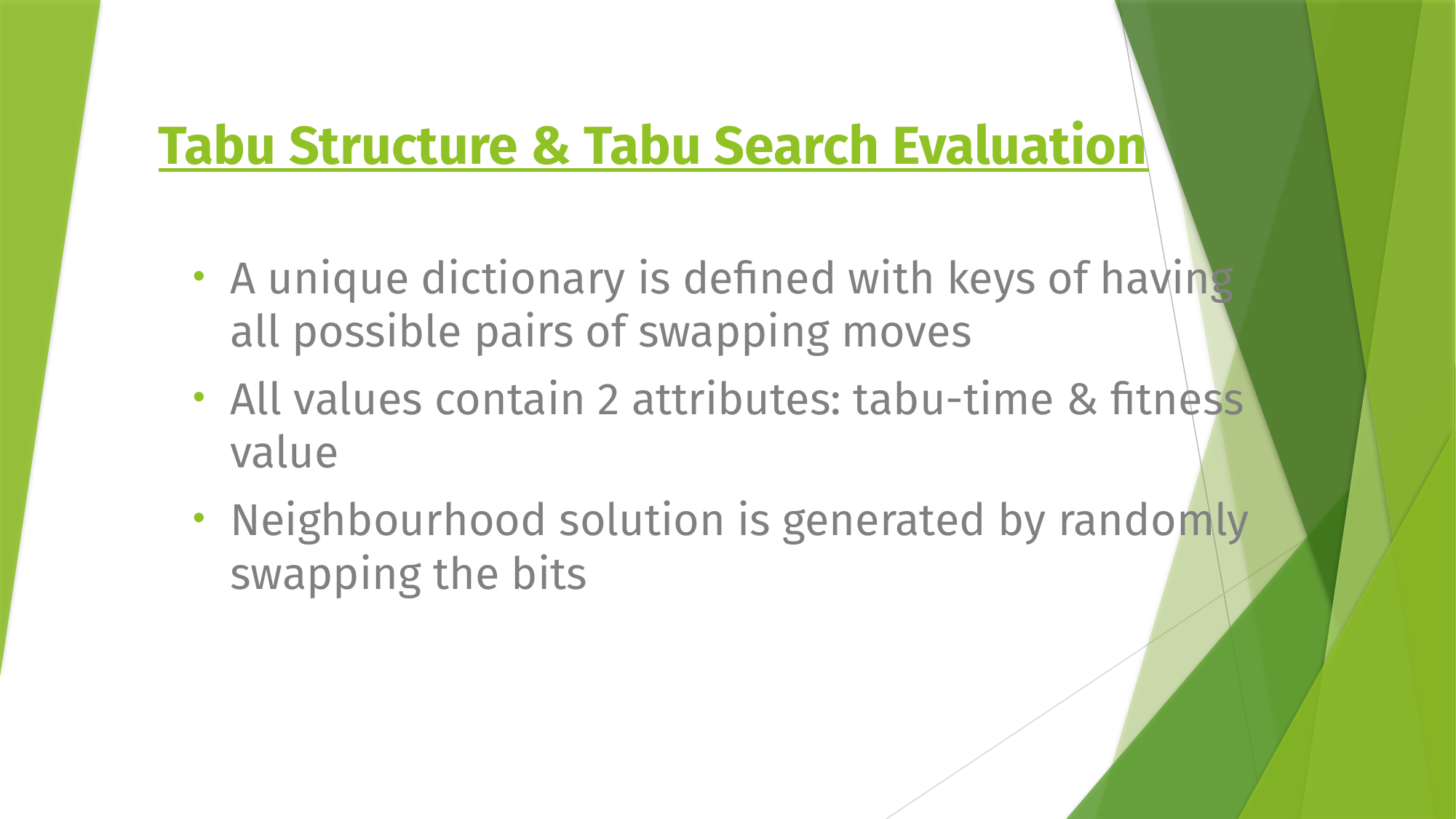

# Tabu Structure & Tabu Search Evaluation
A unique dictionary is defined with keys of having all possible pairs of swapping moves
All values contain 2 attributes: tabu-time & fitness value
Neighbourhood solution is generated by randomly swapping the bits